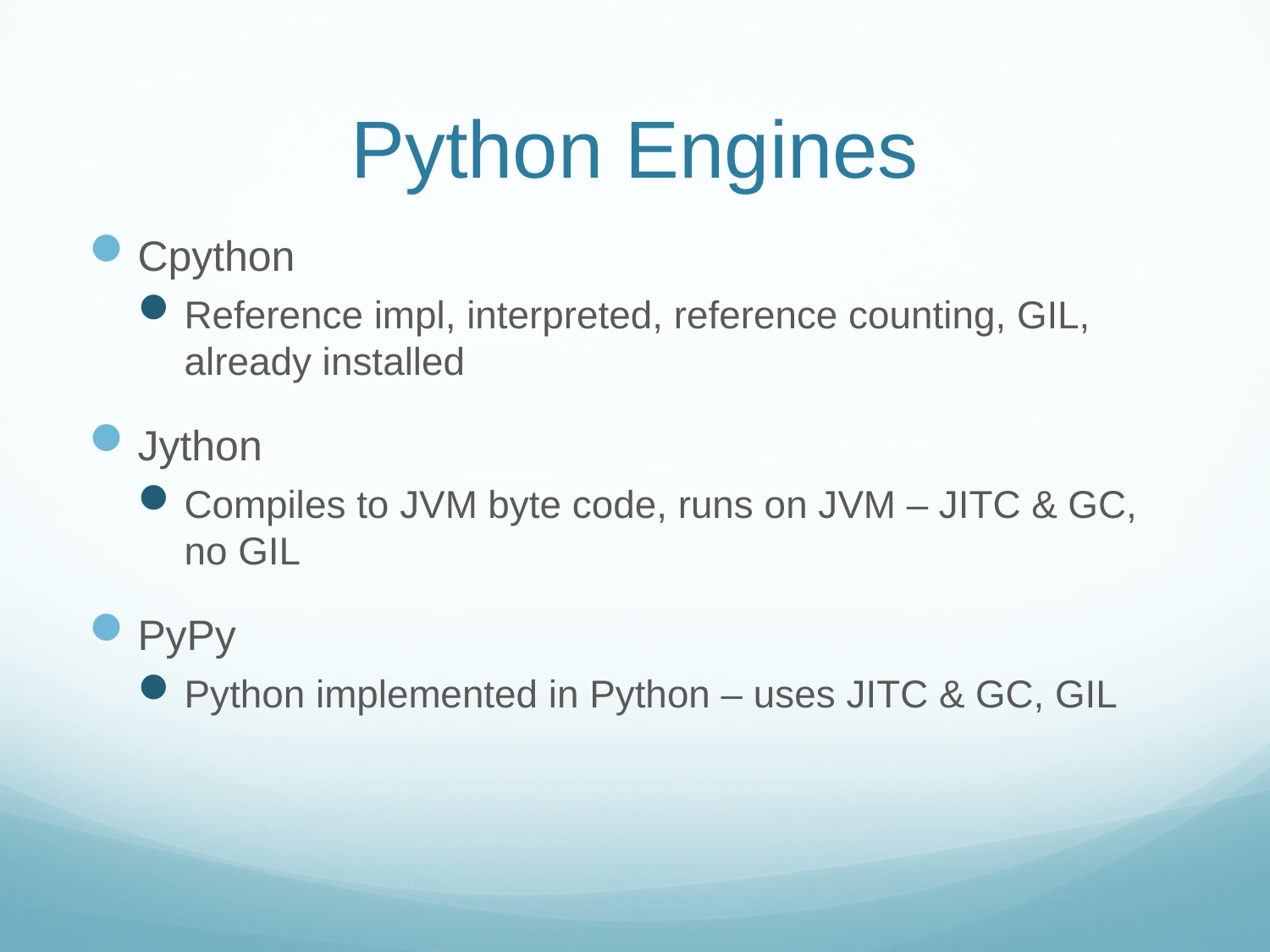

# Python Engines
Cpython
Reference impl, interpreted, reference counting, GIL, already installed
Jython
Compiles to JVM byte code, runs on JVM – JITC & GC, no GIL
PyPy
Python implemented in Python – uses JITC & GC, GIL